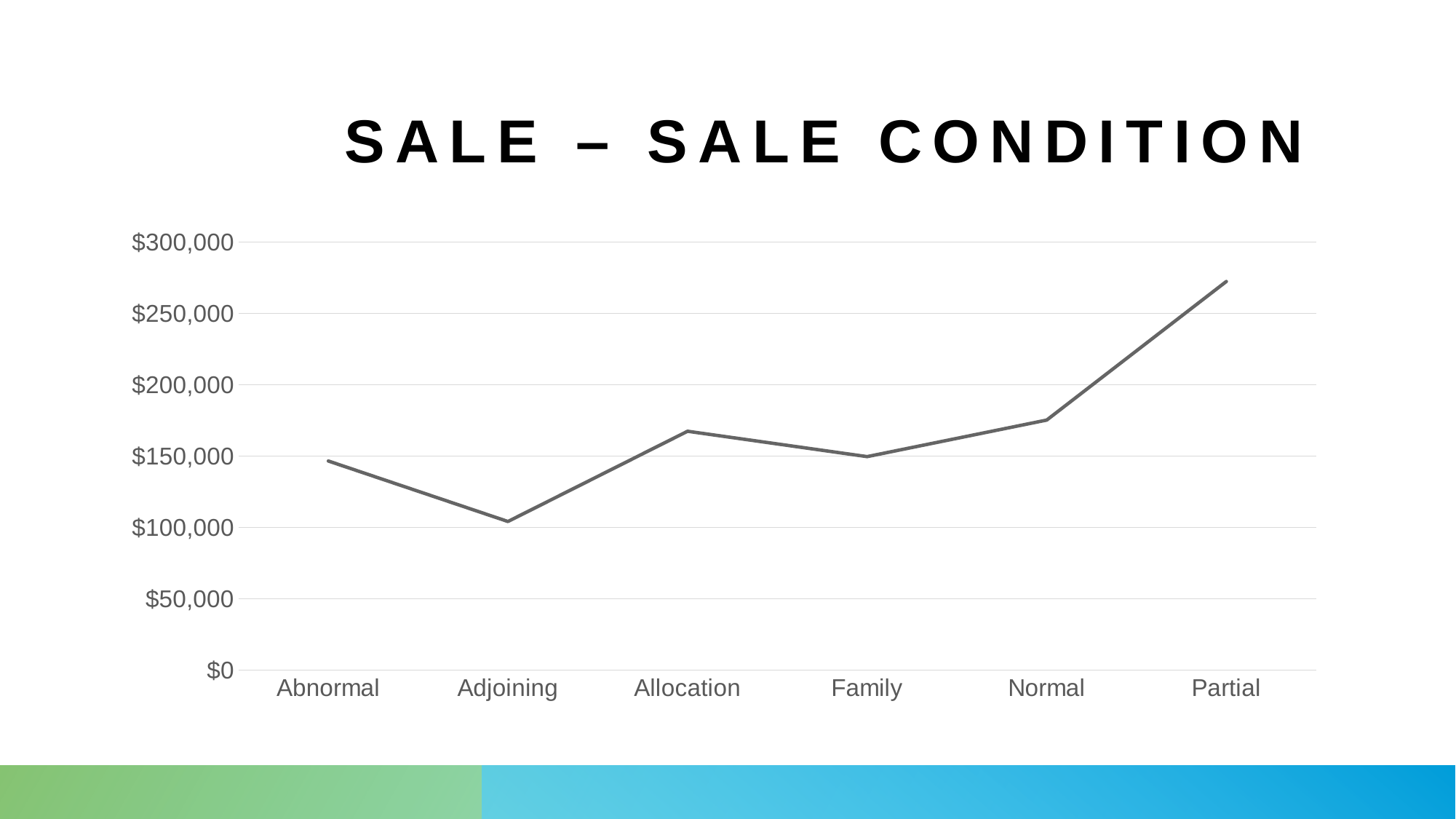

# Sale – sale condition

### Chart

| Category | Total |
|---|---|
| Abnormal | 146526.62376237623 |
| Adjoining | 104125.0 |
| Allocation | 167377.41666666666 |
| Family | 149600.0 |
| Normal | 175202.21953255427 |
| Partial | 272291.752 |